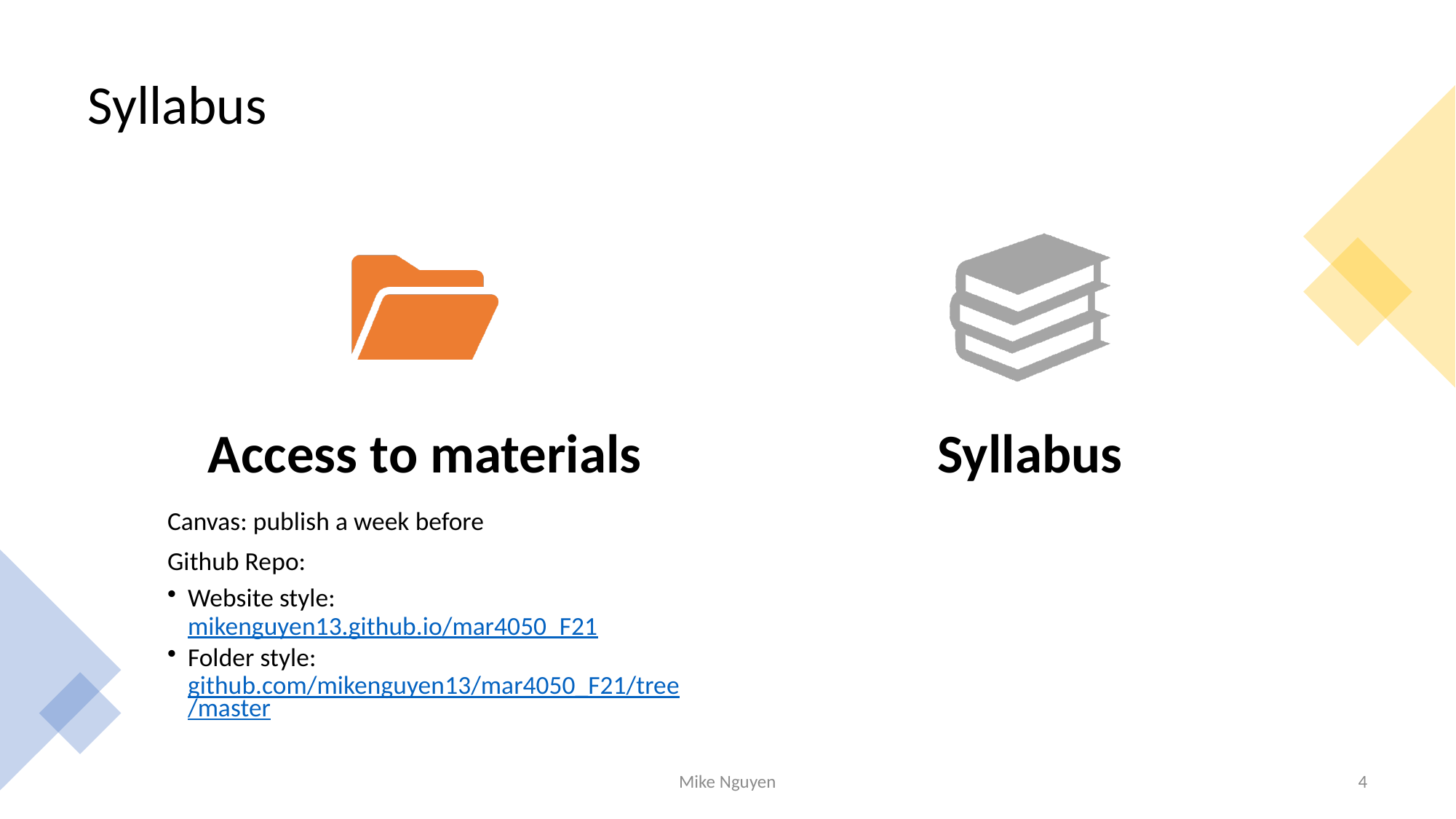

# Syllabus

Access to materials
Canvas: publish a week before
Github Repo:
Website style: mikenguyen13.github.io/mar4050_F21
Folder style: github.com/mikenguyen13/mar4050_F21/tree/master
Syllabus

Mike Nguyen
4